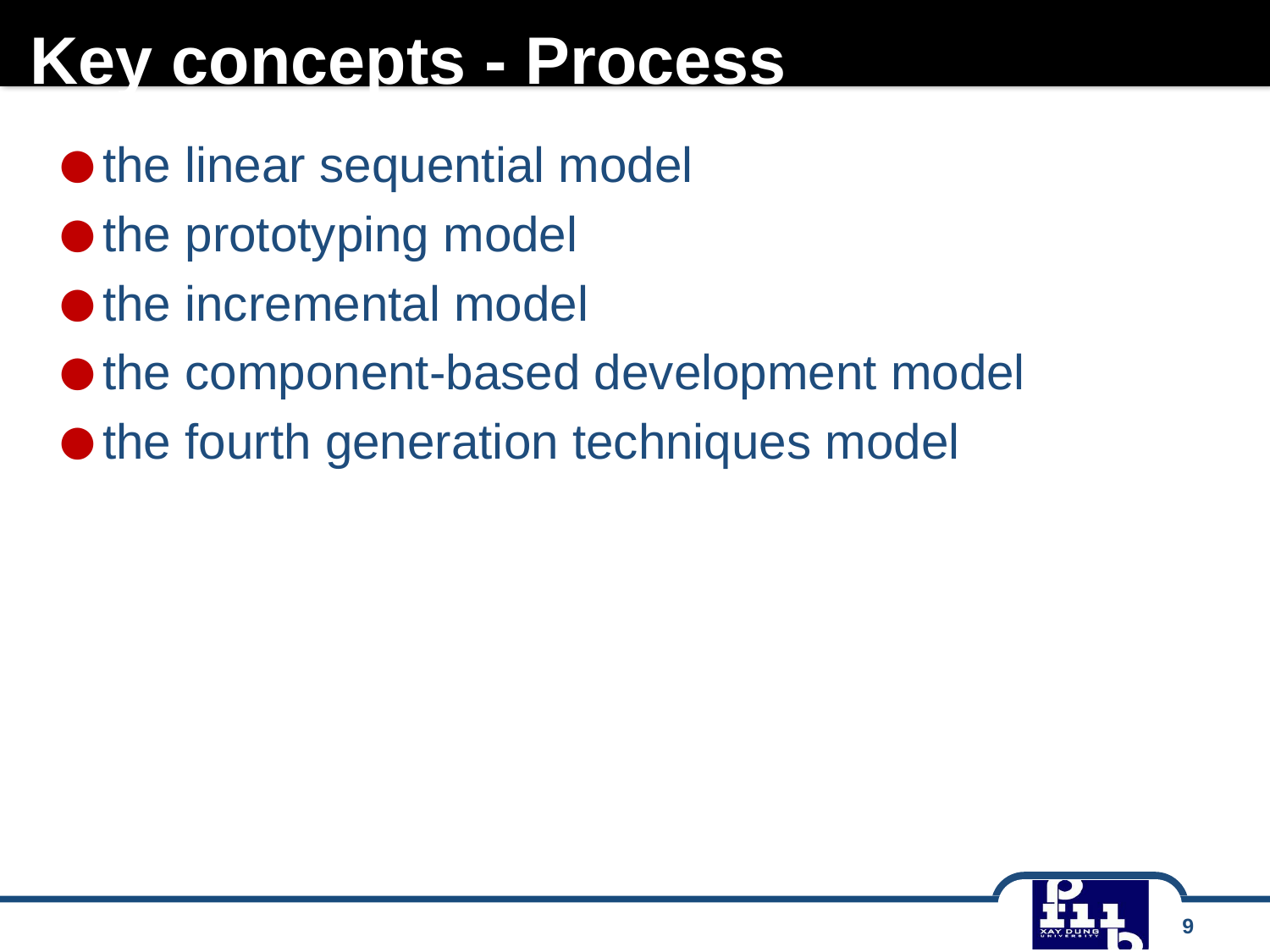

# Key concepts - Process
the linear sequential model
the prototyping model
the incremental model
the component-based development model
the fourth generation techniques model

9